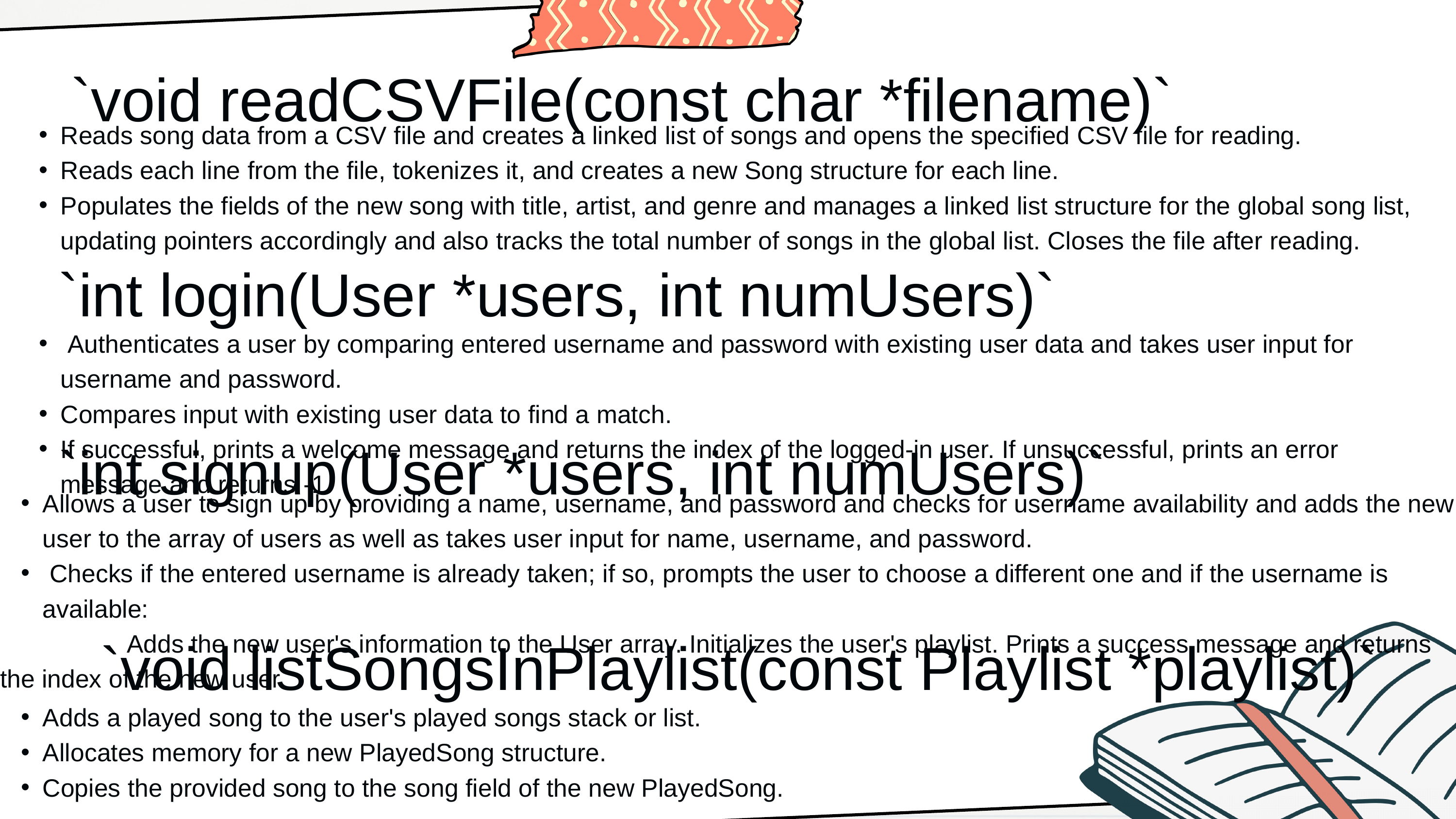

`void readCSVFile(const char *filename)`
Reads song data from a CSV file and creates a linked list of songs and opens the specified CSV file for reading.
Reads each line from the file, tokenizes it, and creates a new Song structure for each line.
Populates the fields of the new song with title, artist, and genre and manages a linked list structure for the global song list, updating pointers accordingly and also tracks the total number of songs in the global list. Closes the file after reading.

`int login(User *users, int numUsers)`
 Authenticates a user by comparing entered username and password with existing user data and takes user input for username and password.
Compares input with existing user data to find a match.
If successful, prints a welcome message and returns the index of the logged-in user. If unsuccessful, prints an error message and returns -1.
`int signup(User *users, int numUsers)`
Allows a user to sign up by providing a name, username, and password and checks for username availability and adds the new user to the array of users as well as takes user input for name, username, and password.
 Checks if the entered username is already taken; if so, prompts the user to choose a different one and if the username is available:
                  Adds the new user's information to the User array. Initializes the user's playlist. Prints a success message and returns the index of the new user.

`void listSongsInPlaylist(const Playlist *playlist)`

Adds a played song to the user's played songs stack or list.
Allocates memory for a new PlayedSong structure.
Copies the provided song to the song field of the new PlayedSong.